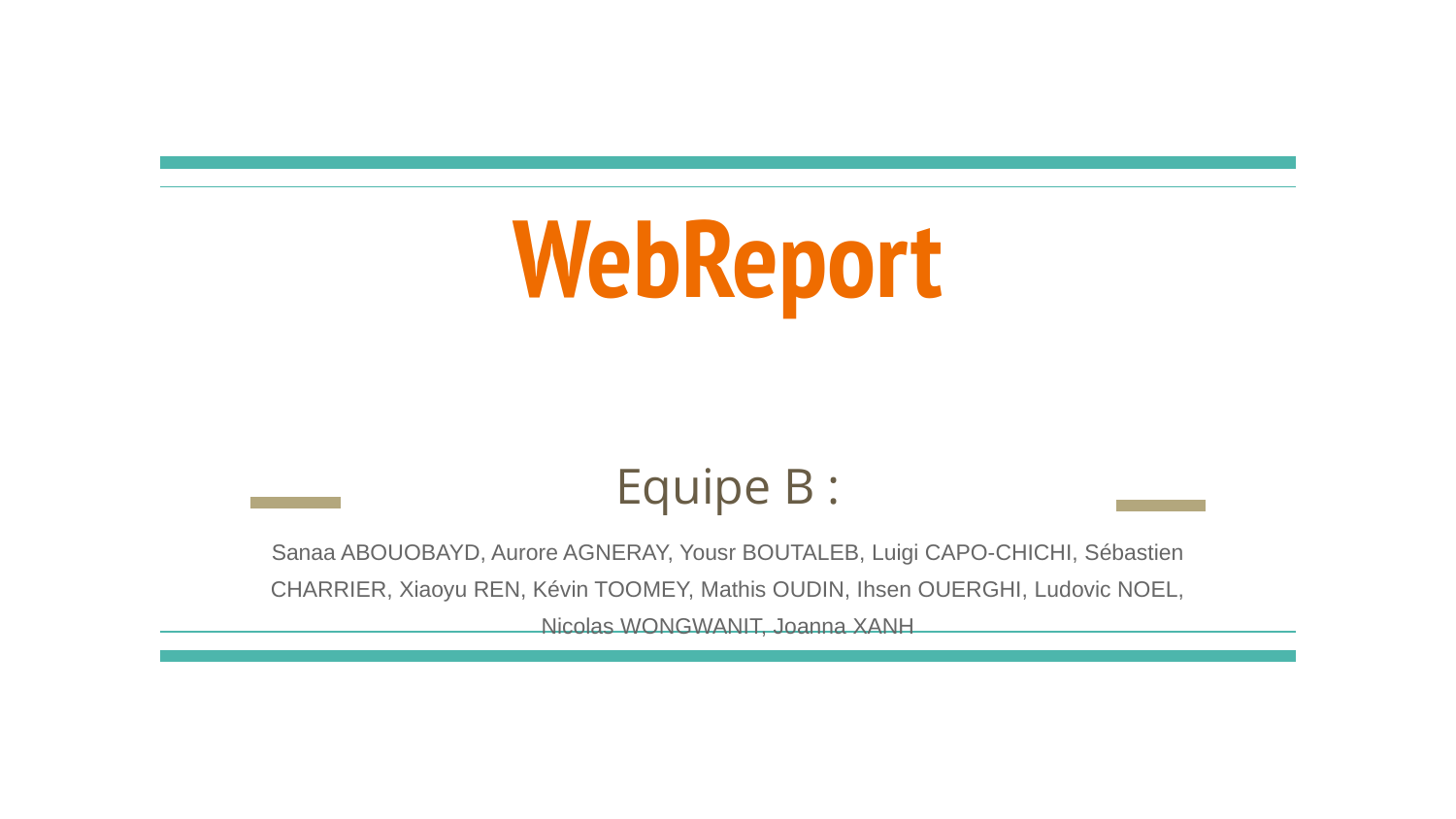

# WebReport
Equipe B :

Sanaa ABOUOBAYD, Aurore AGNERAY, Yousr BOUTALEB, Luigi CAPO-CHICHI, Sébastien CHARRIER, Xiaoyu REN, Kévin TOOMEY, Mathis OUDIN, Ihsen OUERGHI, Ludovic NOEL, Nicolas WONGWANIT, Joanna XANH